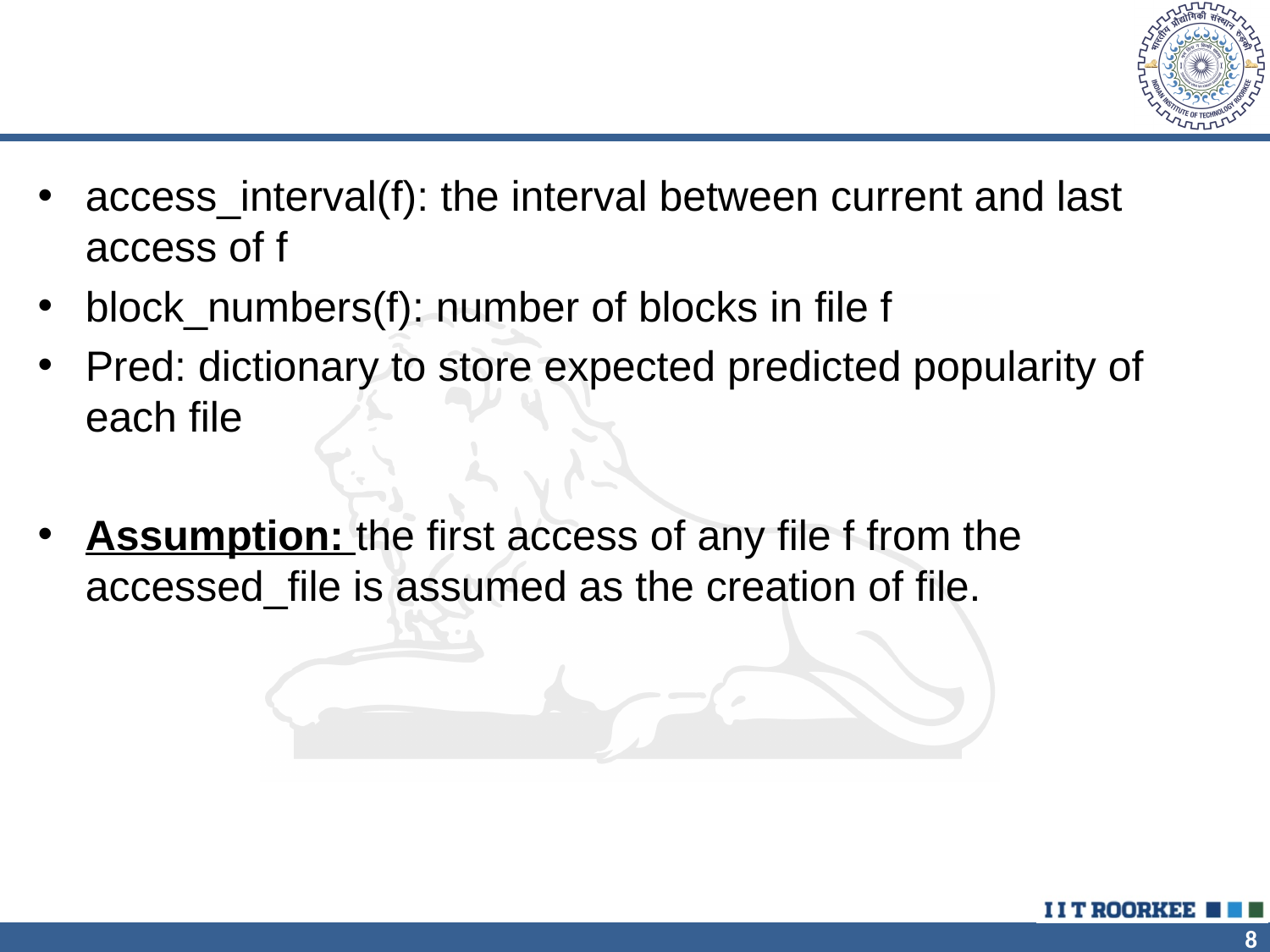

access_interval(f): the interval between current and last access of f
block_numbers(f): number of blocks in file f
Pred: dictionary to store expected predicted popularity of each file

Assumption: the first access of any file f from the accessed_file is assumed as the creation of file.